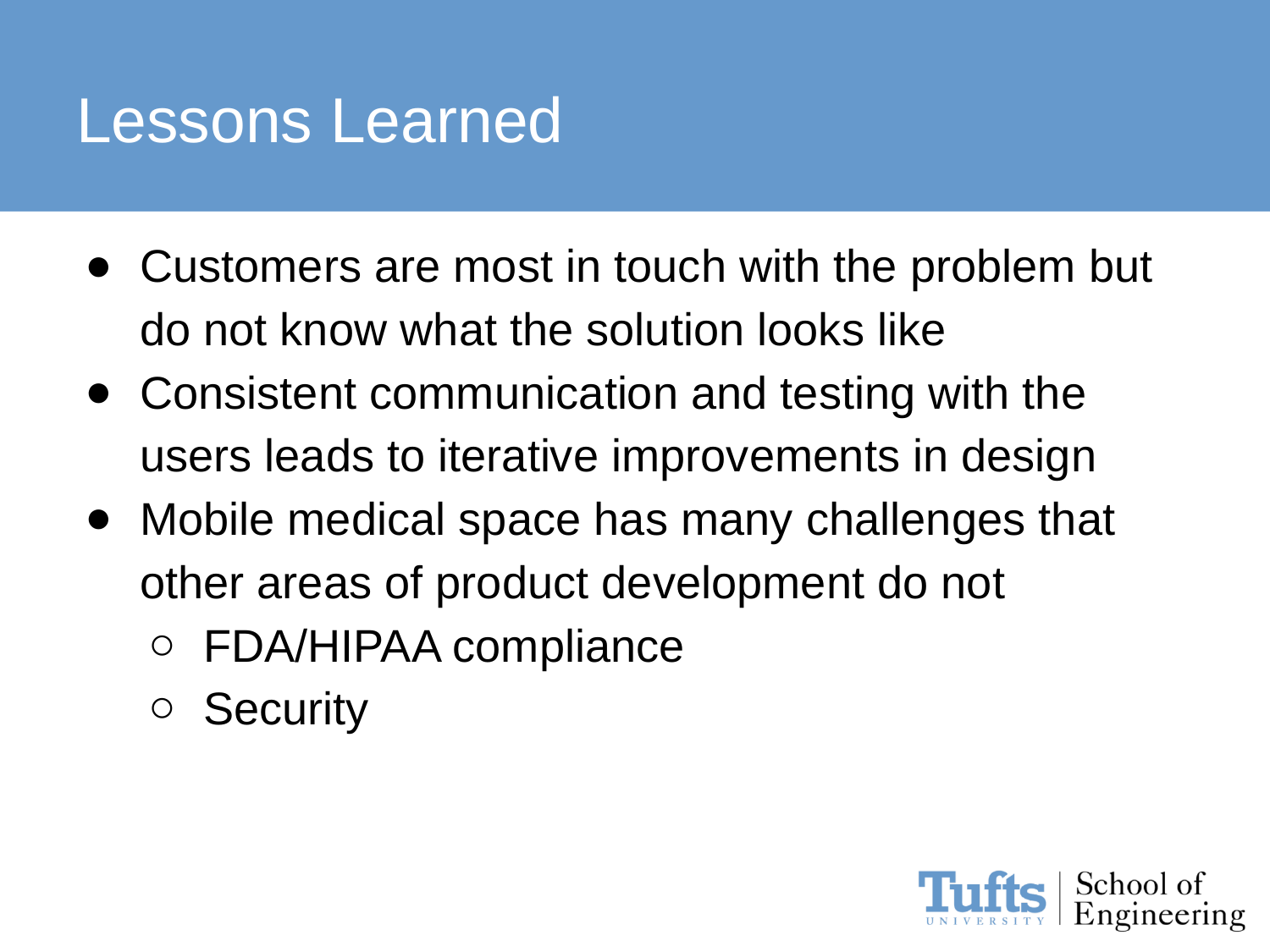

# Lessons Learned
Customers are most in touch with the problem but do not know what the solution looks like
Consistent communication and testing with the users leads to iterative improvements in design
Mobile medical space has many challenges that other areas of product development do not
FDA/HIPAA compliance
Security